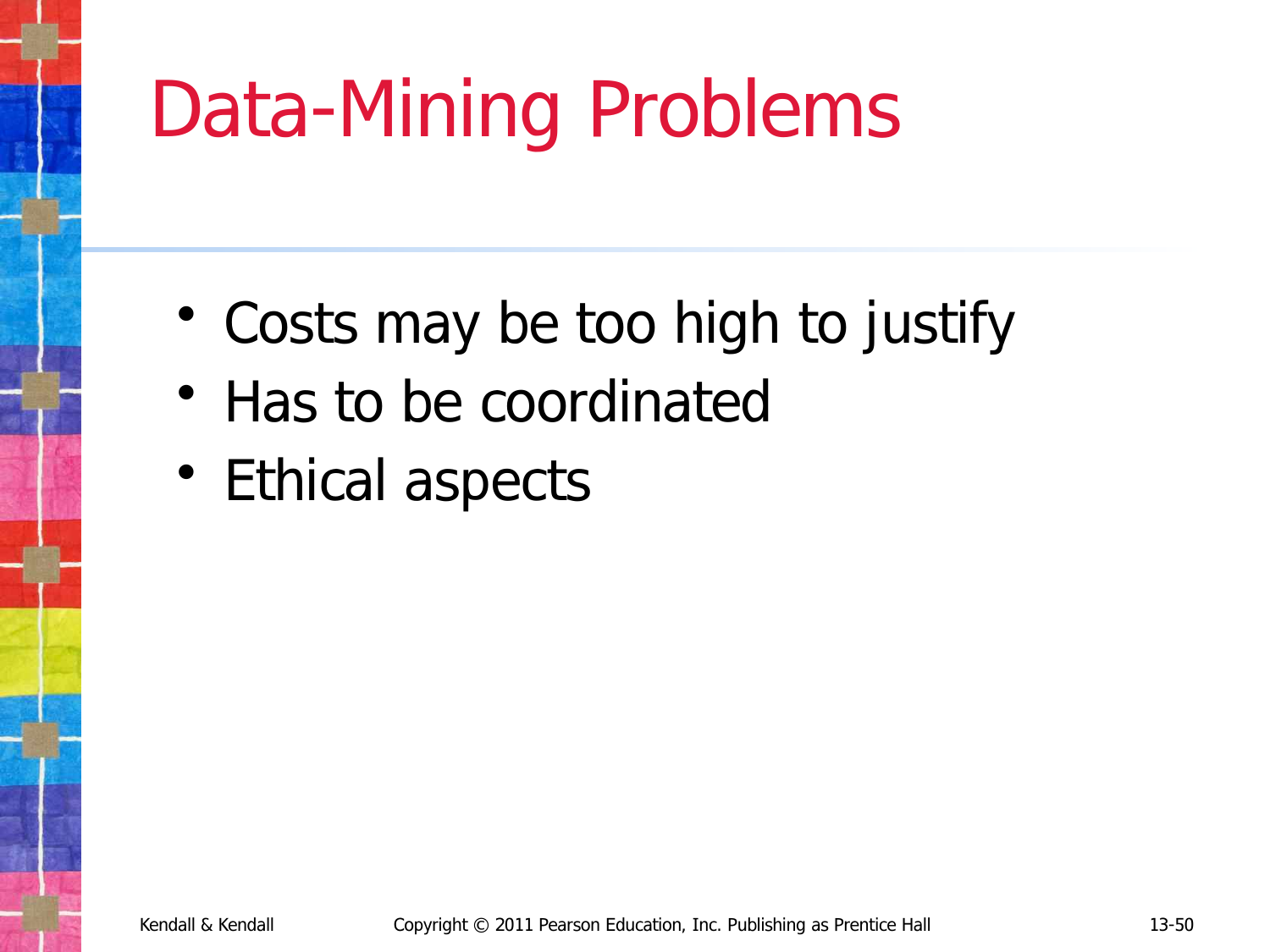

# Data-Mining Problems
Costs may be too high to justify
Has to be coordinated
Ethical aspects
Kendall & Kendall	Copyright © 2011 Pearson Education, Inc. Publishing as Prentice Hall
13-50